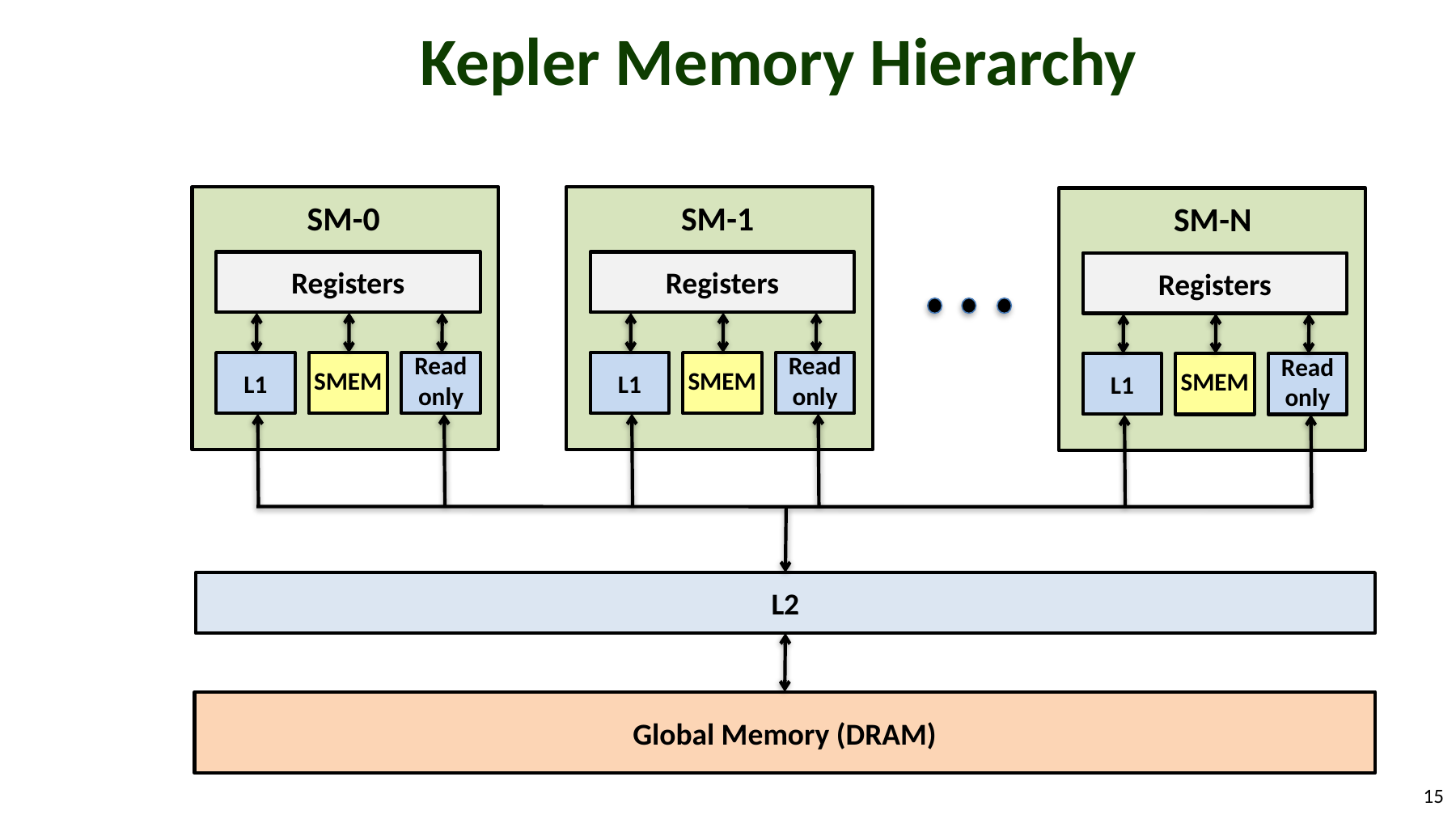

# Kepler Memory Hierarchy

SM-0
Registers
L1
SMEM
Read
only

SM-1
Registers
L1
SMEM
Read
only

SM-N
Registers
L1
SMEM
Read
only

L2
Global Memory (DRAM)
15
© 2012, NVIDIA